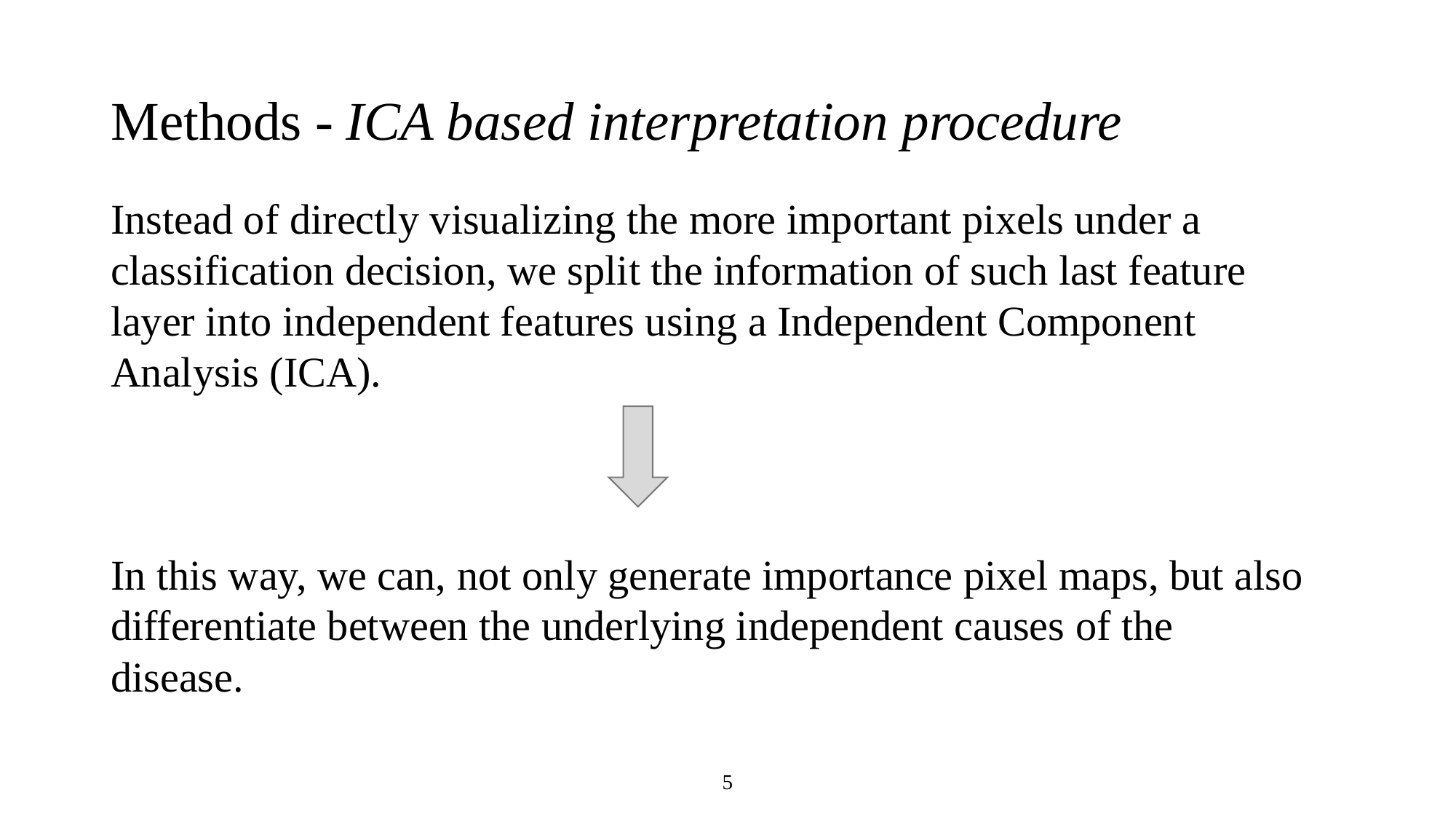

# Methods - ICA based interpretation procedure
Instead of directly visualizing the more important pixels under a classification decision, we split the information of such last feature layer into independent features using a Independent Component Analysis (ICA).

In this way, we can, not only generate importance pixel maps, but also differentiate between the underlying independent causes of the disease.
5